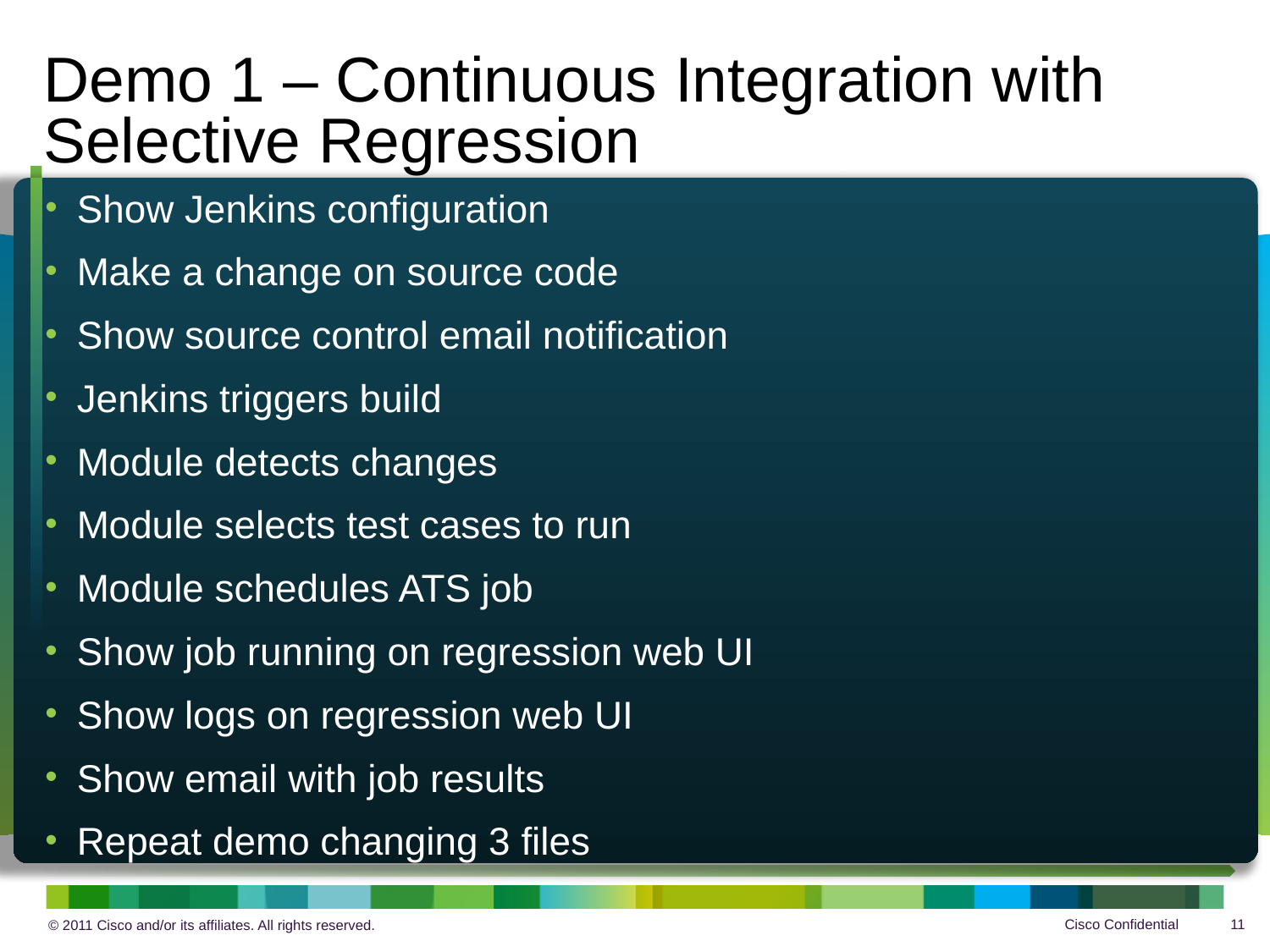

# Demo 1 – Continuous Integration with Selective Regression
Show Jenkins configuration
Make a change on source code
Show source control email notification
Jenkins triggers build
Module detects changes
Module selects test cases to run
Module schedules ATS job
Show job running on regression web UI
Show logs on regression web UI
Show email with job results
Repeat demo changing 3 files